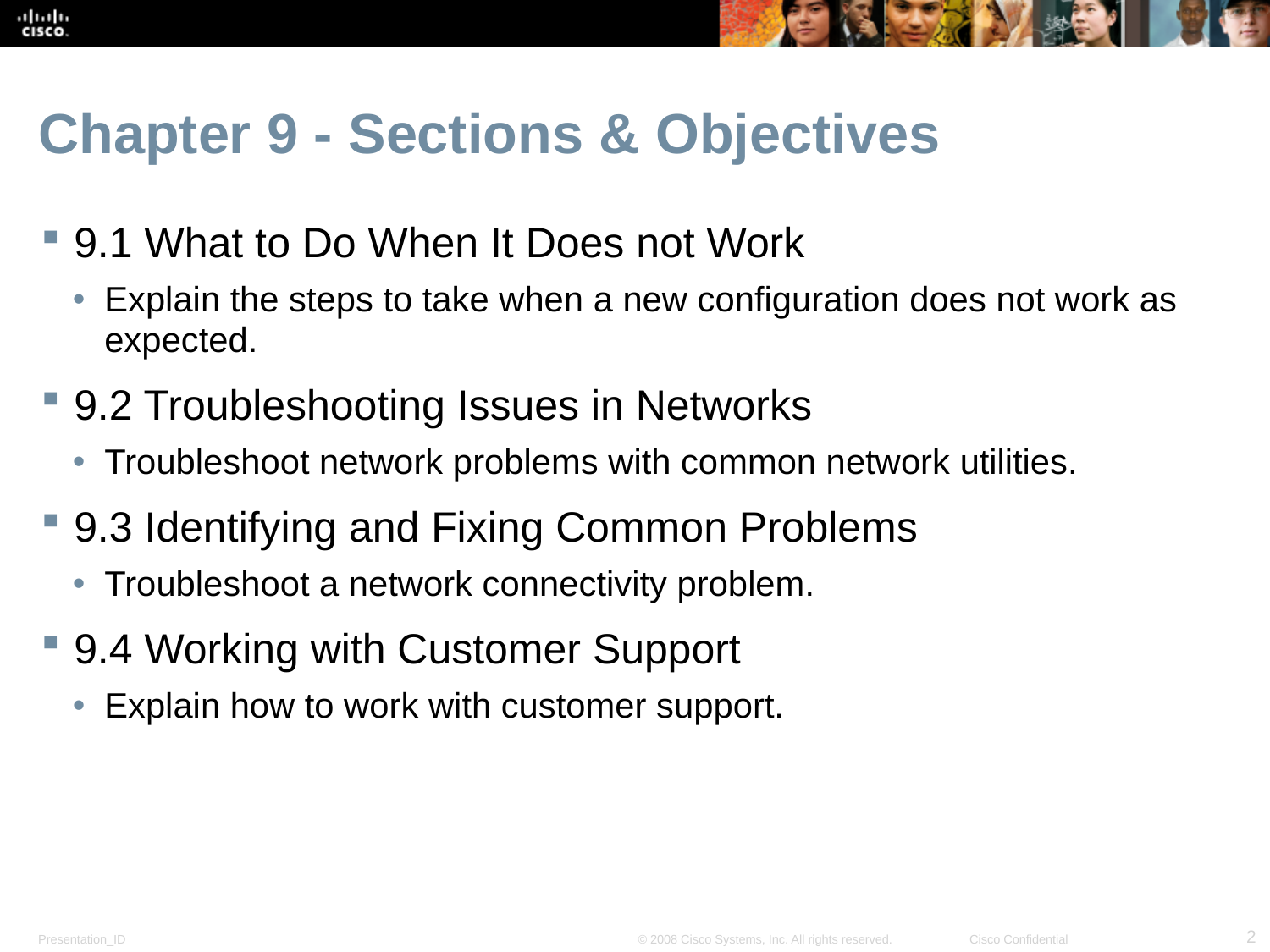

# Chapter 9 - Sections & Objectives
9.1 What to Do When It Does not Work
Explain the steps to take when a new configuration does not work as expected.
9.2 Troubleshooting Issues in Networks
Troubleshoot network problems with common network utilities.
9.3 Identifying and Fixing Common Problems
Troubleshoot a network connectivity problem.
9.4 Working with Customer Support
Explain how to work with customer support.